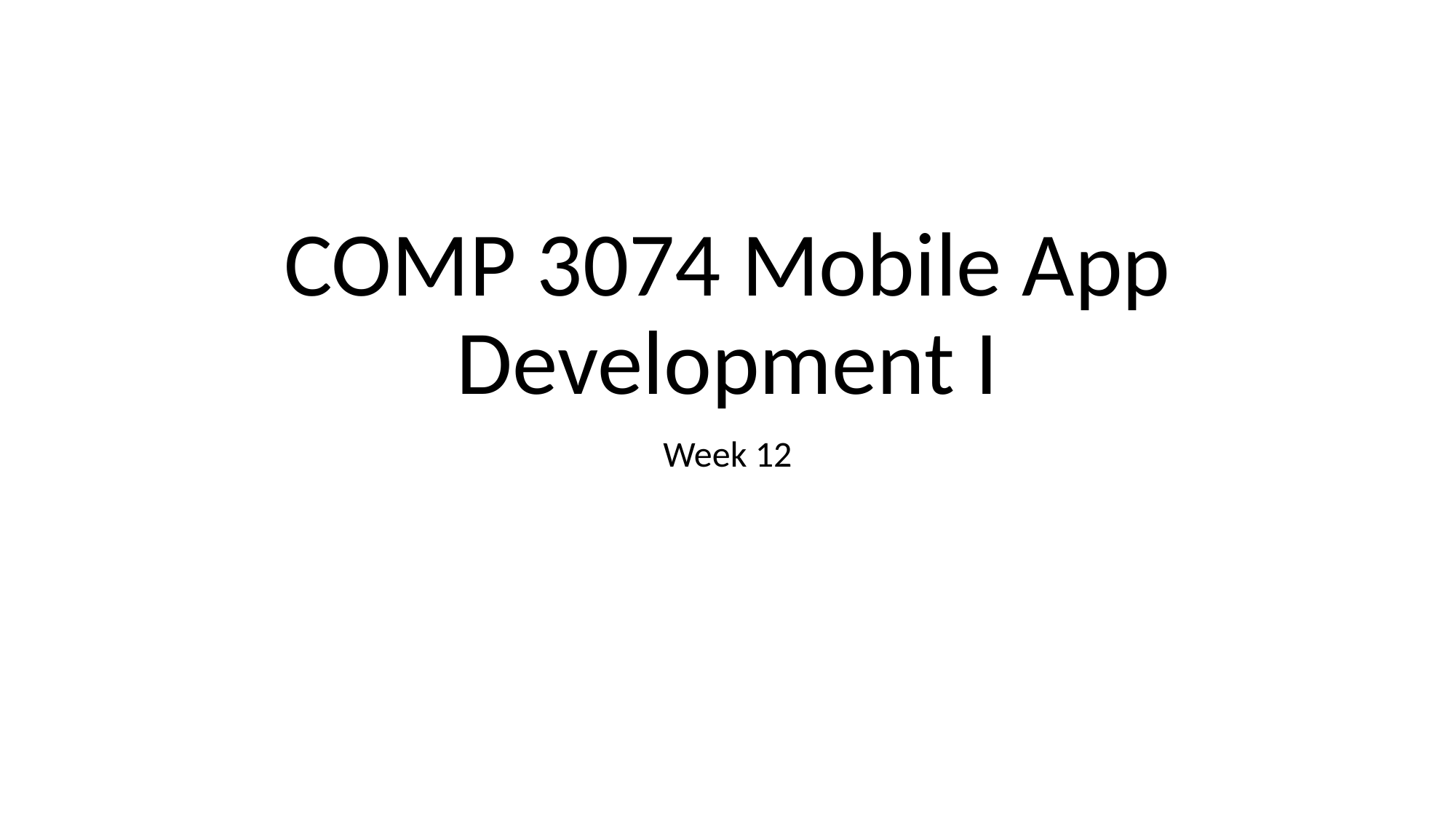

# COMP 3074 Mobile App Development I
Week 12